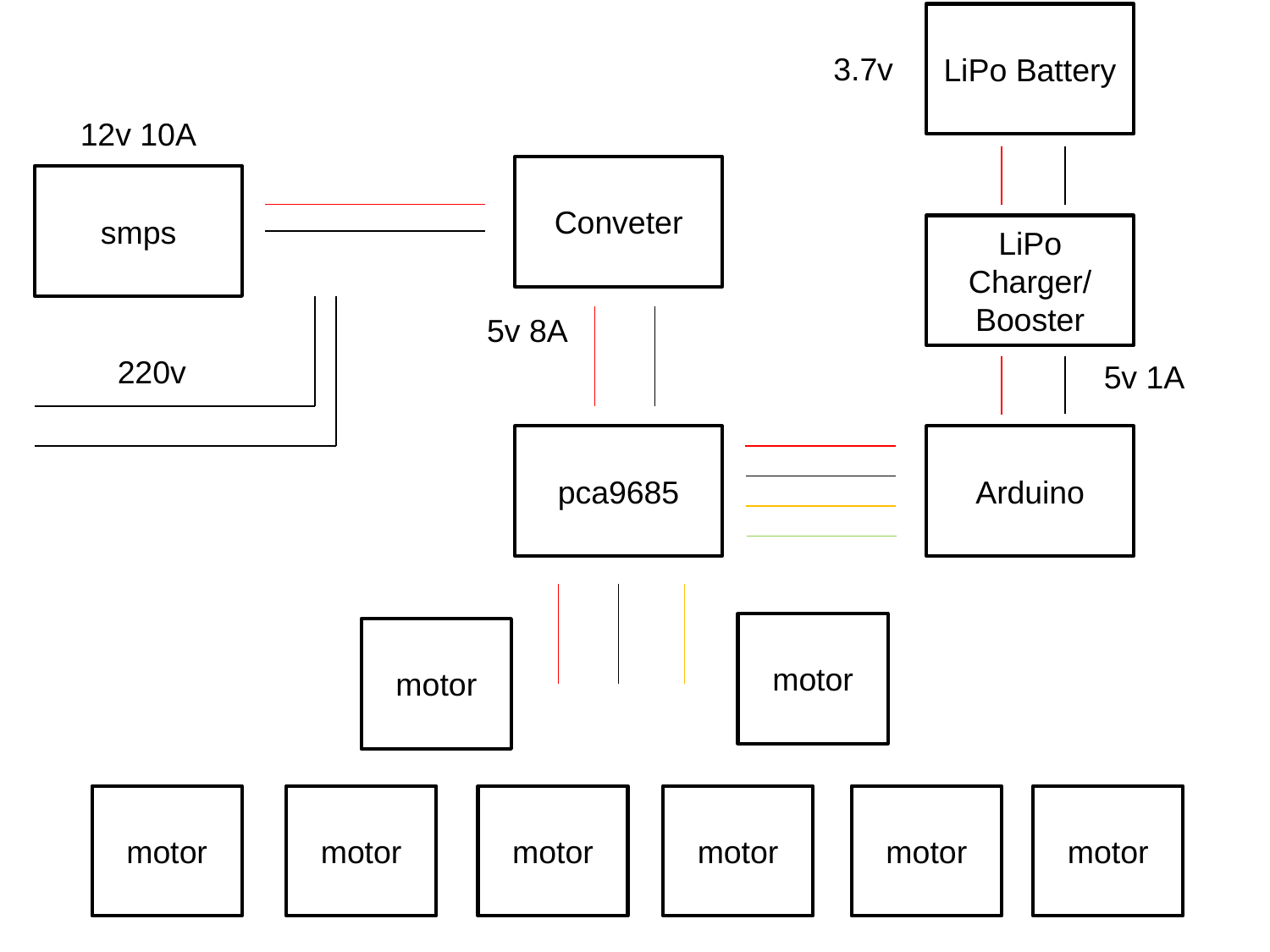

LiPo Battery
3.7v
12v 10A
Conveter
smps
LiPo Charger/Booster
5v 8A
220v
5v 1A
pca9685
Arduino
motor
motor
motor
motor
motor
motor
motor
motor